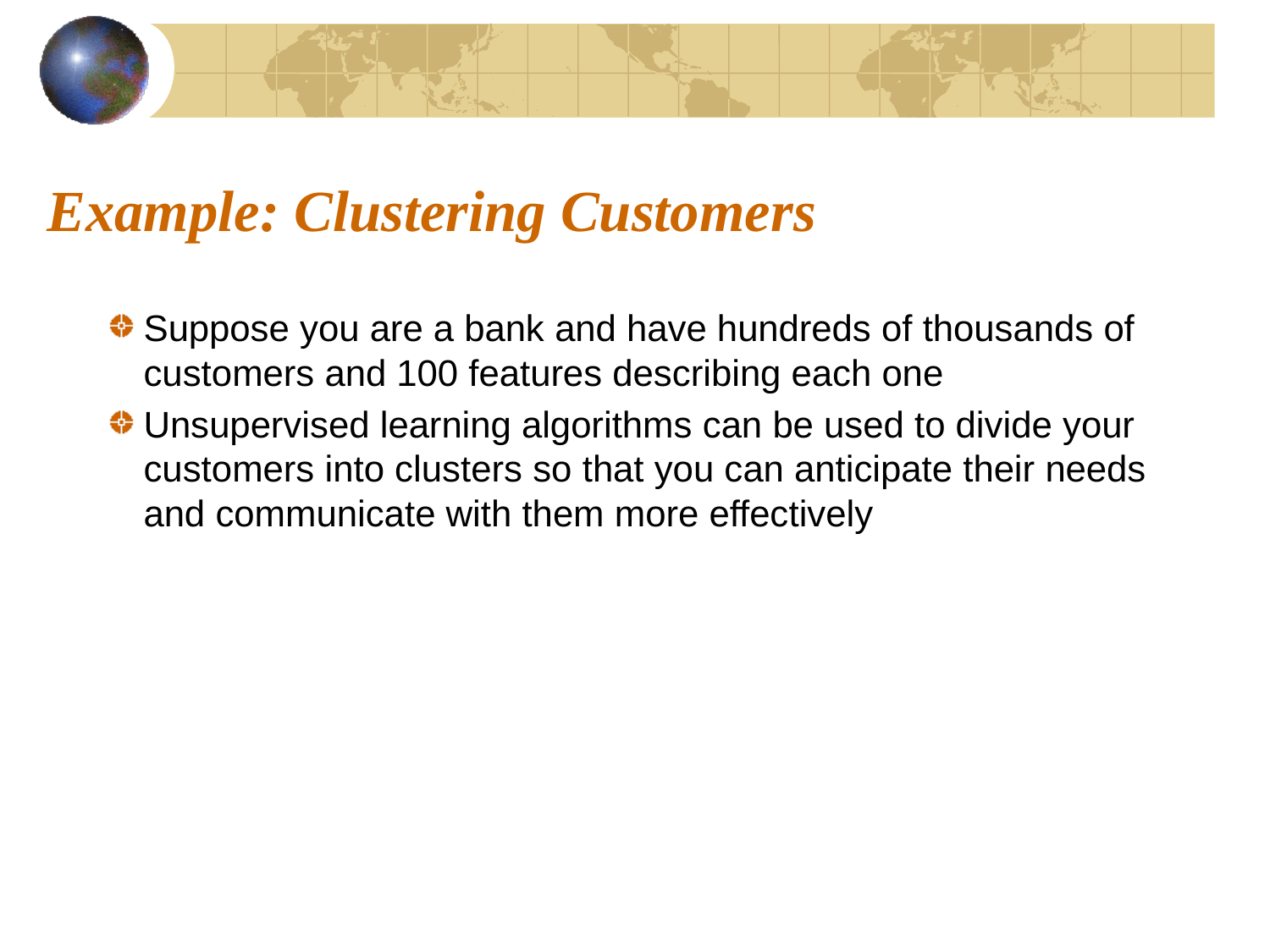

# Example: Clustering Customers
Suppose you are a bank and have hundreds of thousands of customers and 100 features describing each one
Unsupervised learning algorithms can be used to divide your customers into clusters so that you can anticipate their needs and communicate with them more effectively